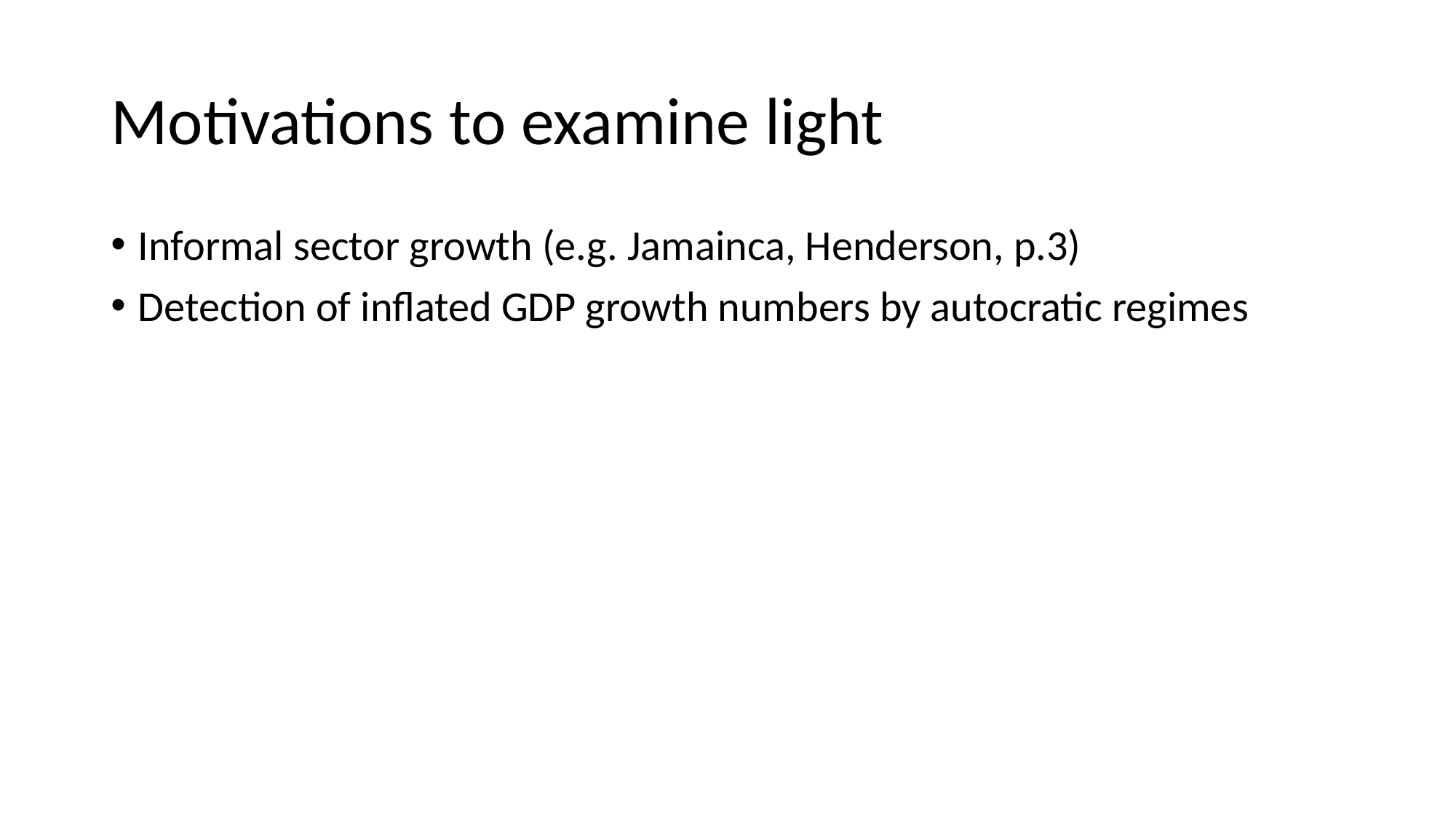

# Motivations to examine light
Informal sector growth (e.g. Jamainca, Henderson, p.3)
Detection of inflated GDP growth numbers by autocratic regimes